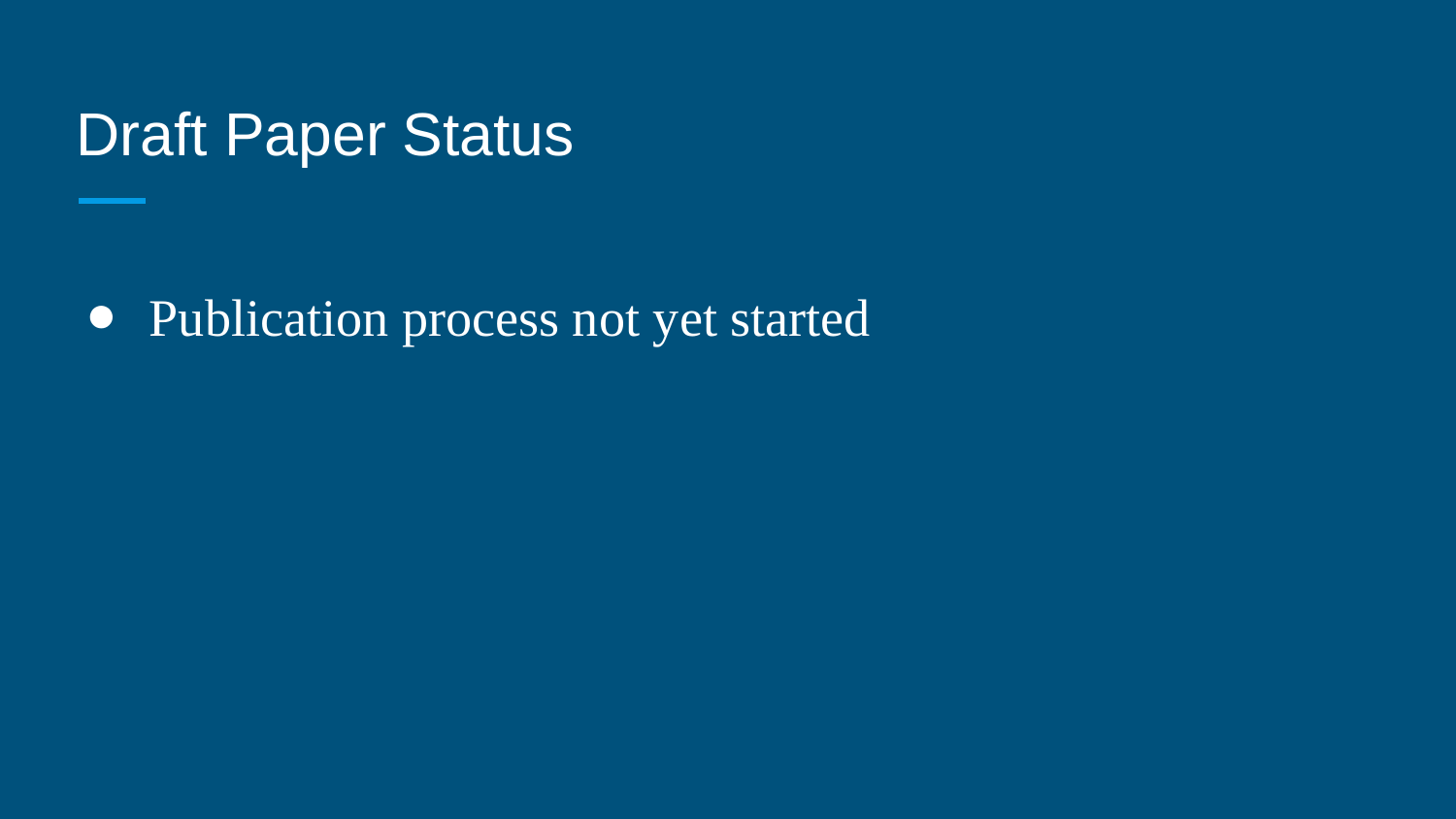

# Draft Paper Status
Publication process not yet started